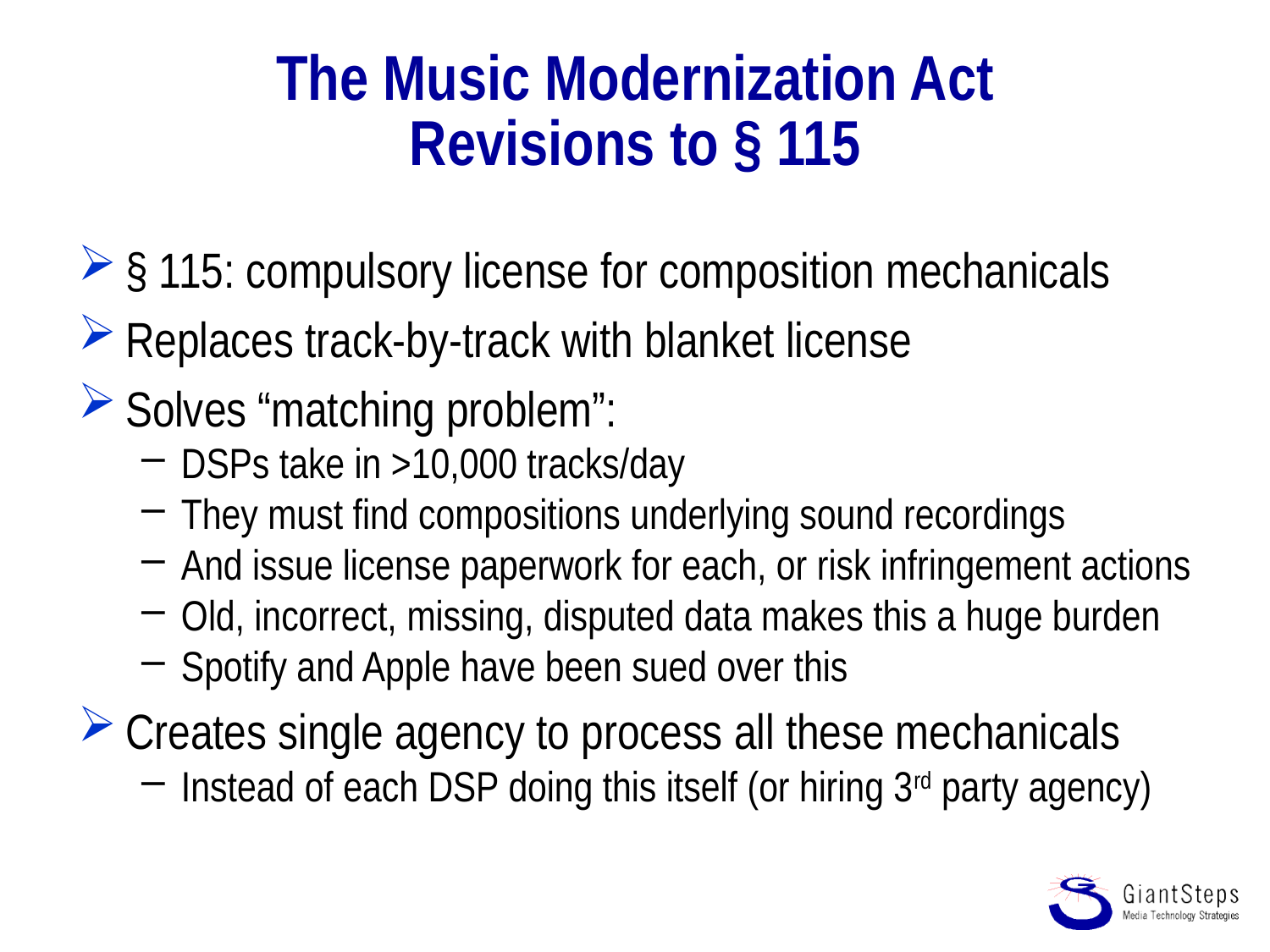

# The Music Modernization Act Revisions to § 115
§ 115: compulsory license for composition mechanicals
Replaces track-by-track with blanket license
Solves “matching problem”:
DSPs take in >10,000 tracks/day
They must find compositions underlying sound recordings
And issue license paperwork for each, or risk infringement actions
Old, incorrect, missing, disputed data makes this a huge burden
Spotify and Apple have been sued over this
Creates single agency to process all these mechanicals
Instead of each DSP doing this itself (or hiring 3rd party agency)